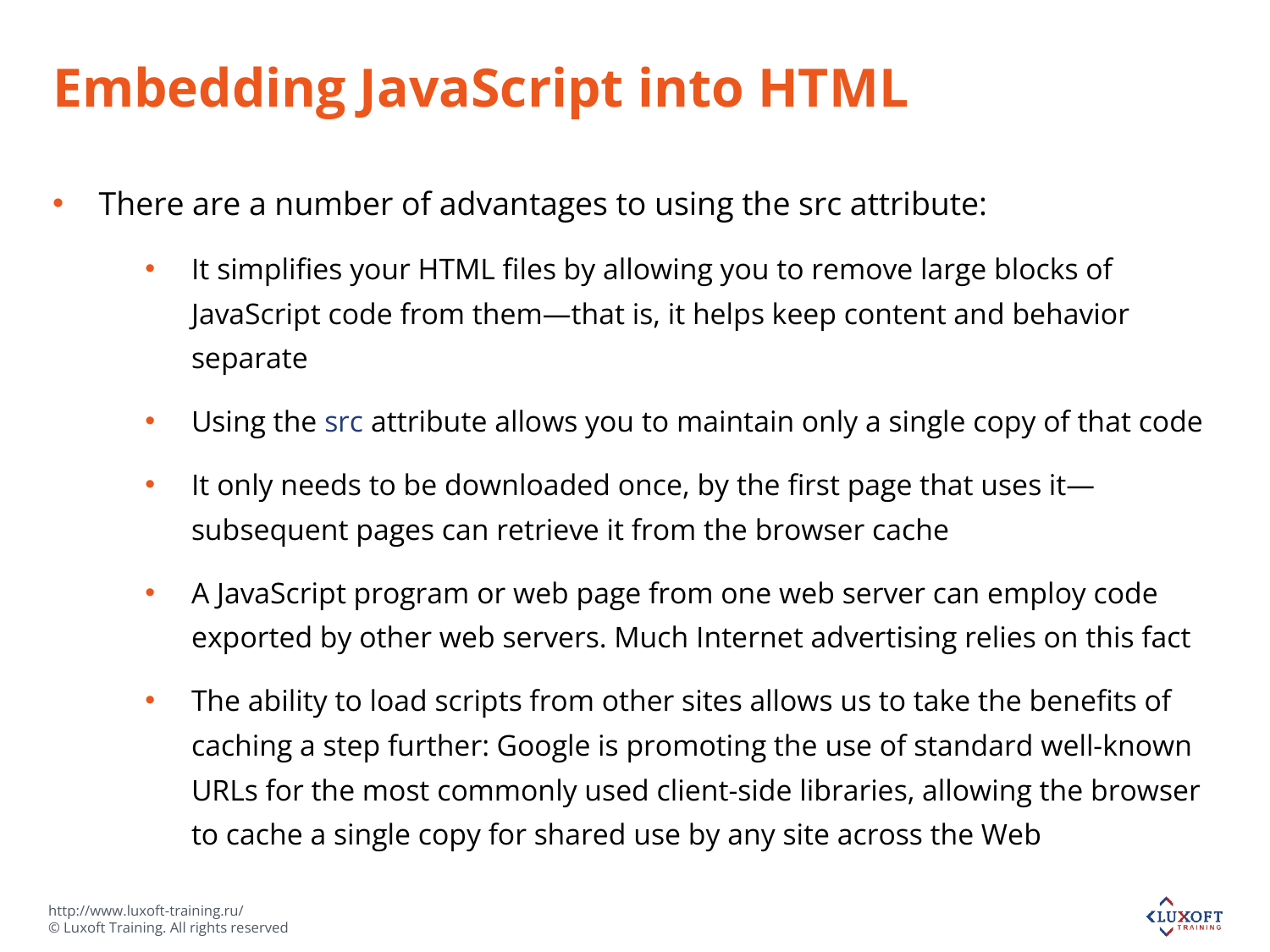

# Embedding JavaScript into HTML
There are a number of advantages to using the src attribute:
It simplifies your HTML files by allowing you to remove large blocks of JavaScript code from them—that is, it helps keep content and behavior separate
Using the src attribute allows you to maintain only a single copy of that code
It only needs to be downloaded once, by the first page that uses it—subsequent pages can retrieve it from the browser cache
A JavaScript program or web page from one web server can employ code exported by other web servers. Much Internet advertising relies on this fact
The ability to load scripts from other sites allows us to take the benefits of caching a step further: Google is promoting the use of standard well-known URLs for the most commonly used client-side libraries, allowing the browser to cache a single copy for shared use by any site across the Web